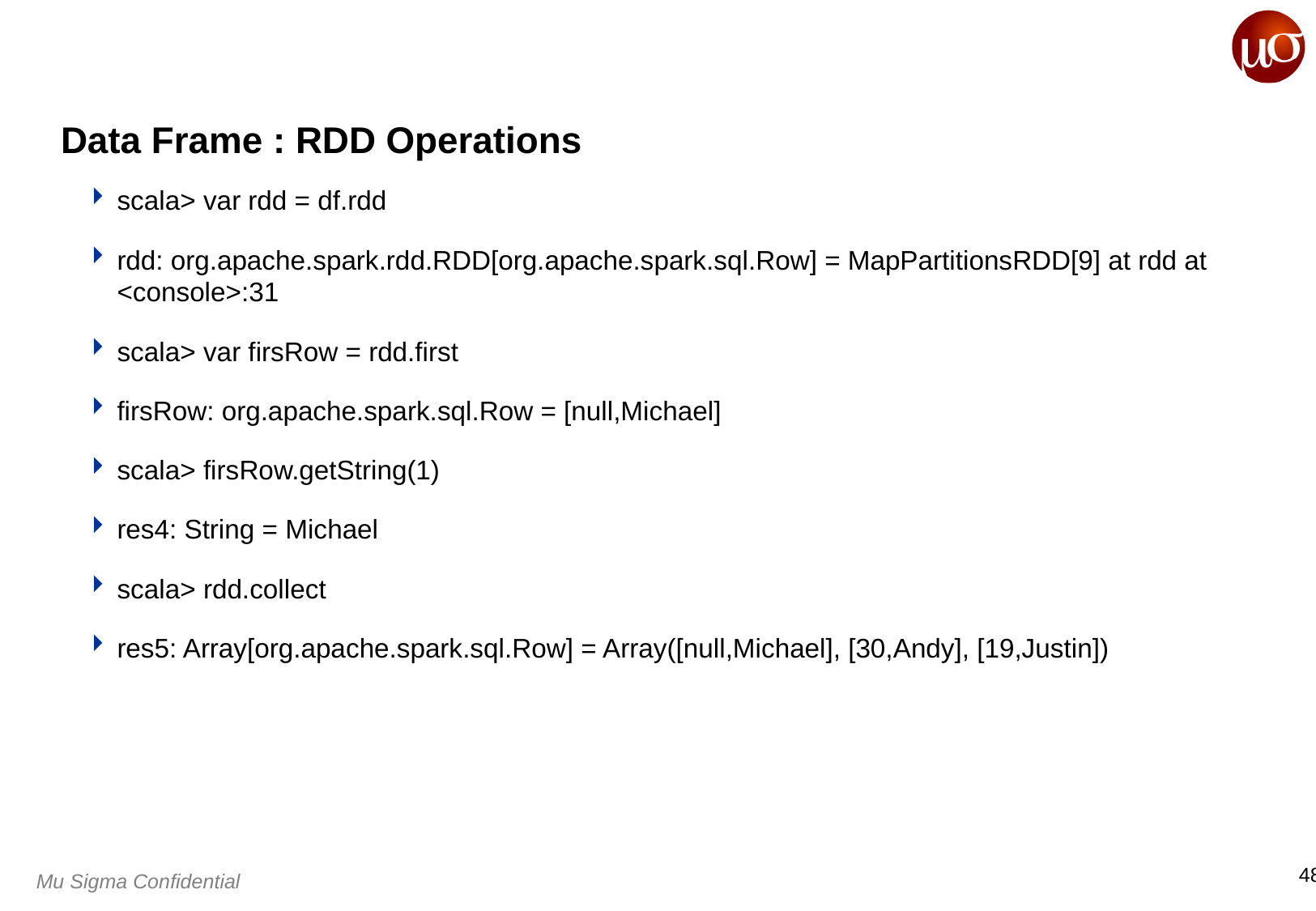

# Data Frame : RDD Operations
scala> var rdd = df.rdd
rdd: org.apache.spark.rdd.RDD[org.apache.spark.sql.Row] = MapPartitionsRDD[9] at rdd at <console>:31
scala> var firsRow = rdd.first
firsRow: org.apache.spark.sql.Row = [null,Michael]
scala> firsRow.getString(1)
res4: String = Michael
scala> rdd.collect
res5: Array[org.apache.spark.sql.Row] = Array([null,Michael], [30,Andy], [19,Justin])